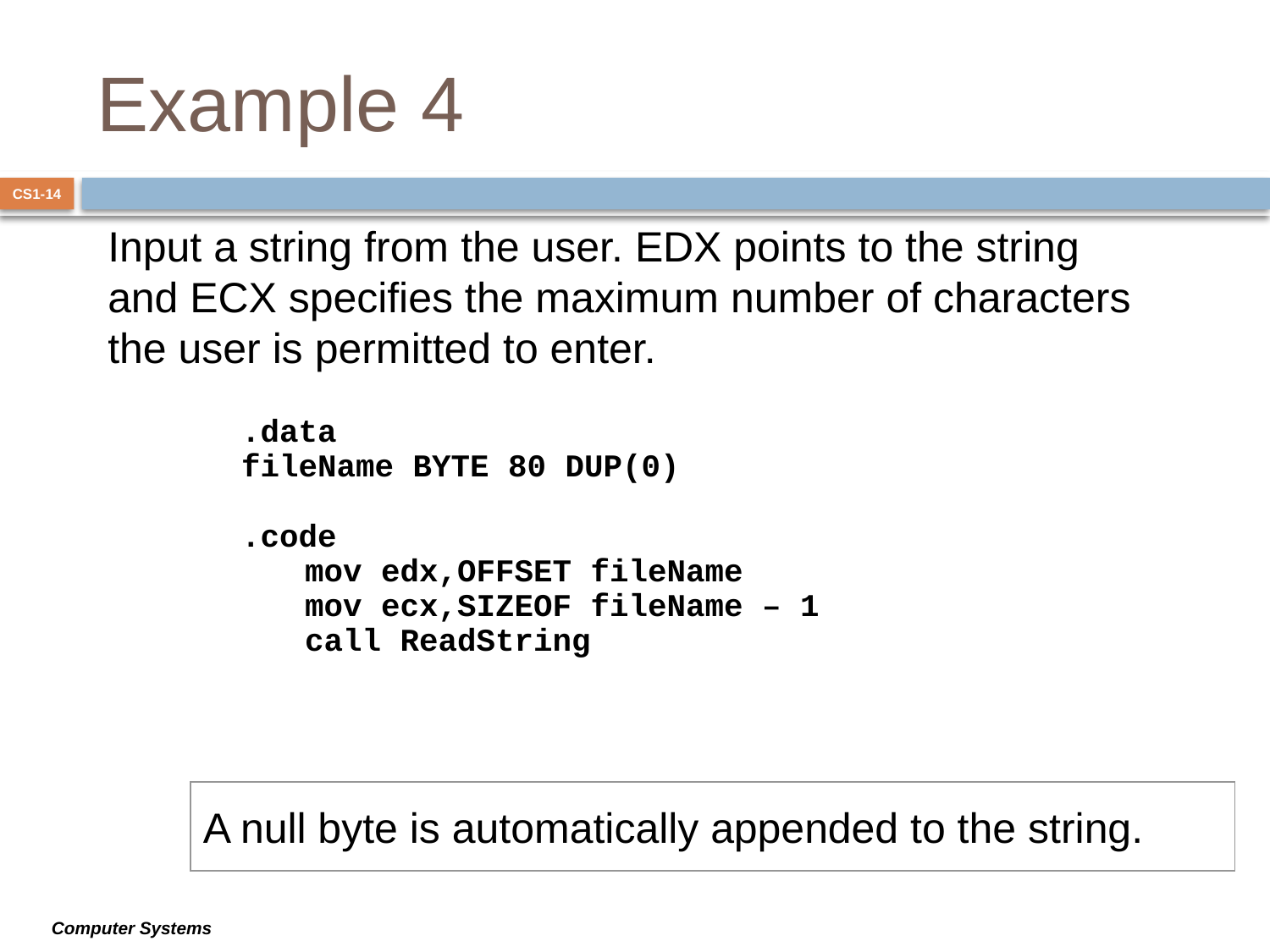

# Example 4
CS1-14
Input a string from the user. EDX points to the string and ECX specifies the maximum number of characters the user is permitted to enter.
.data
fileName BYTE 80 DUP(0)

.code
	mov edx,OFFSET fileName
	mov ecx,SIZEOF fileName – 1
	call ReadString
A null byte is automatically appended to the string.